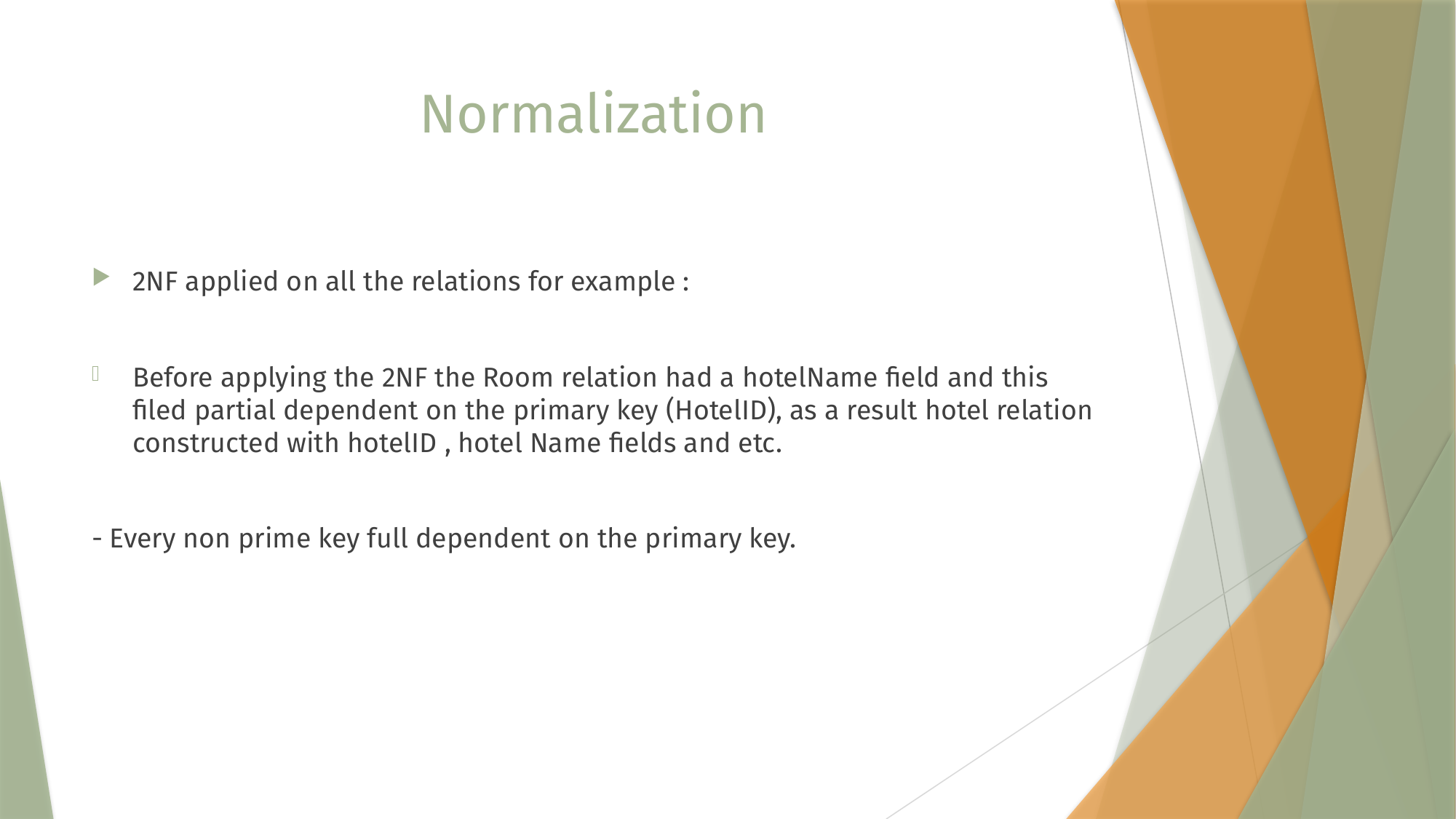

# Normalization
2NF applied on all the relations for example :

Before applying the 2NF the Room relation had a hotelName field and this filed partial dependent on the primary key (HotelID), as a result hotel relation constructed with hotelID , hotel Name fields and etc.

- Every non prime key full dependent on the primary key.